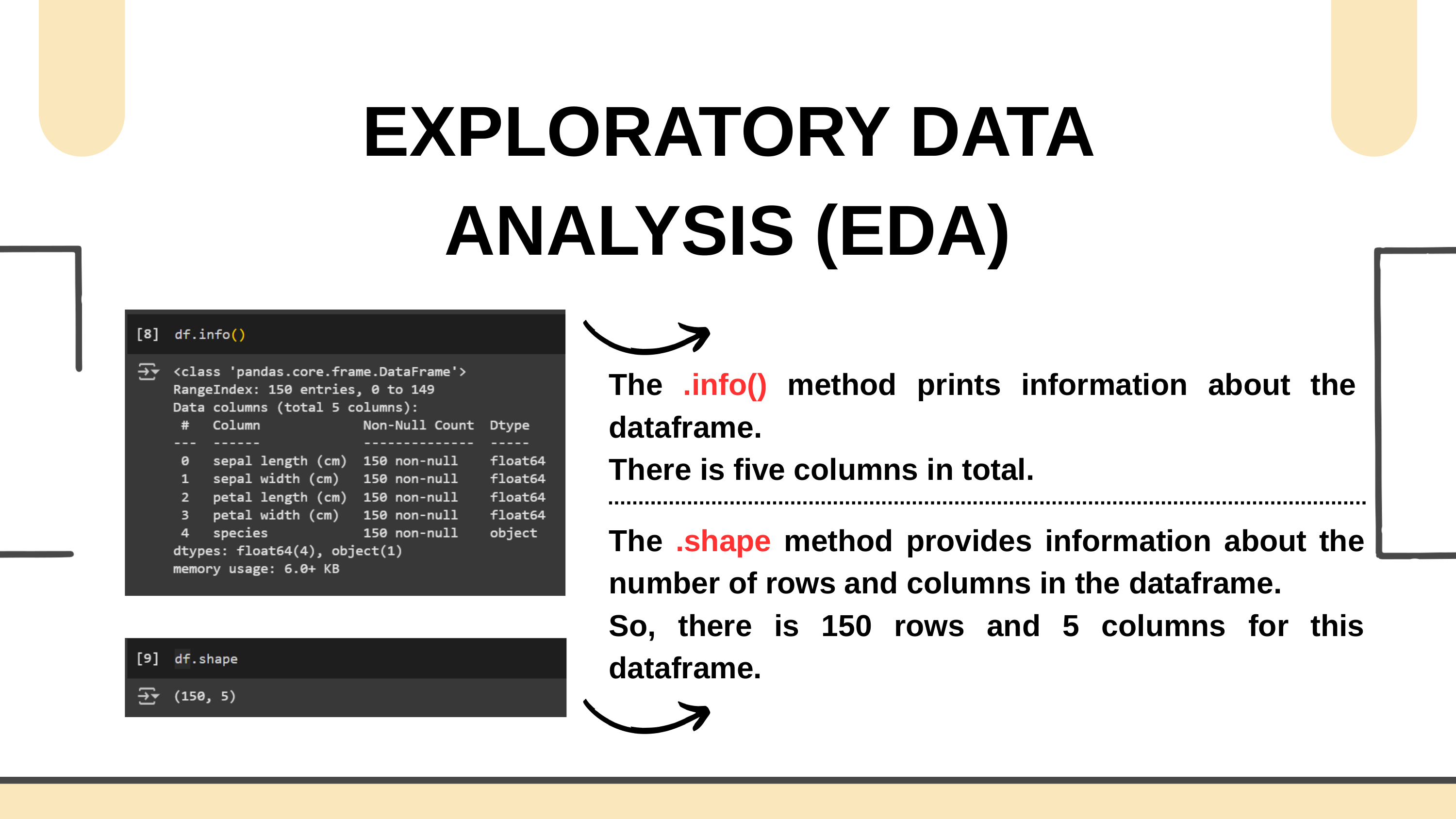

EXPLORATORY DATA ANALYSIS (EDA)

The .info() method prints information about the dataframe.
There is five columns in total.

The .shape method provides information about the number of rows and columns in the dataframe.
So, there is 150 rows and 5 columns for this dataframe.